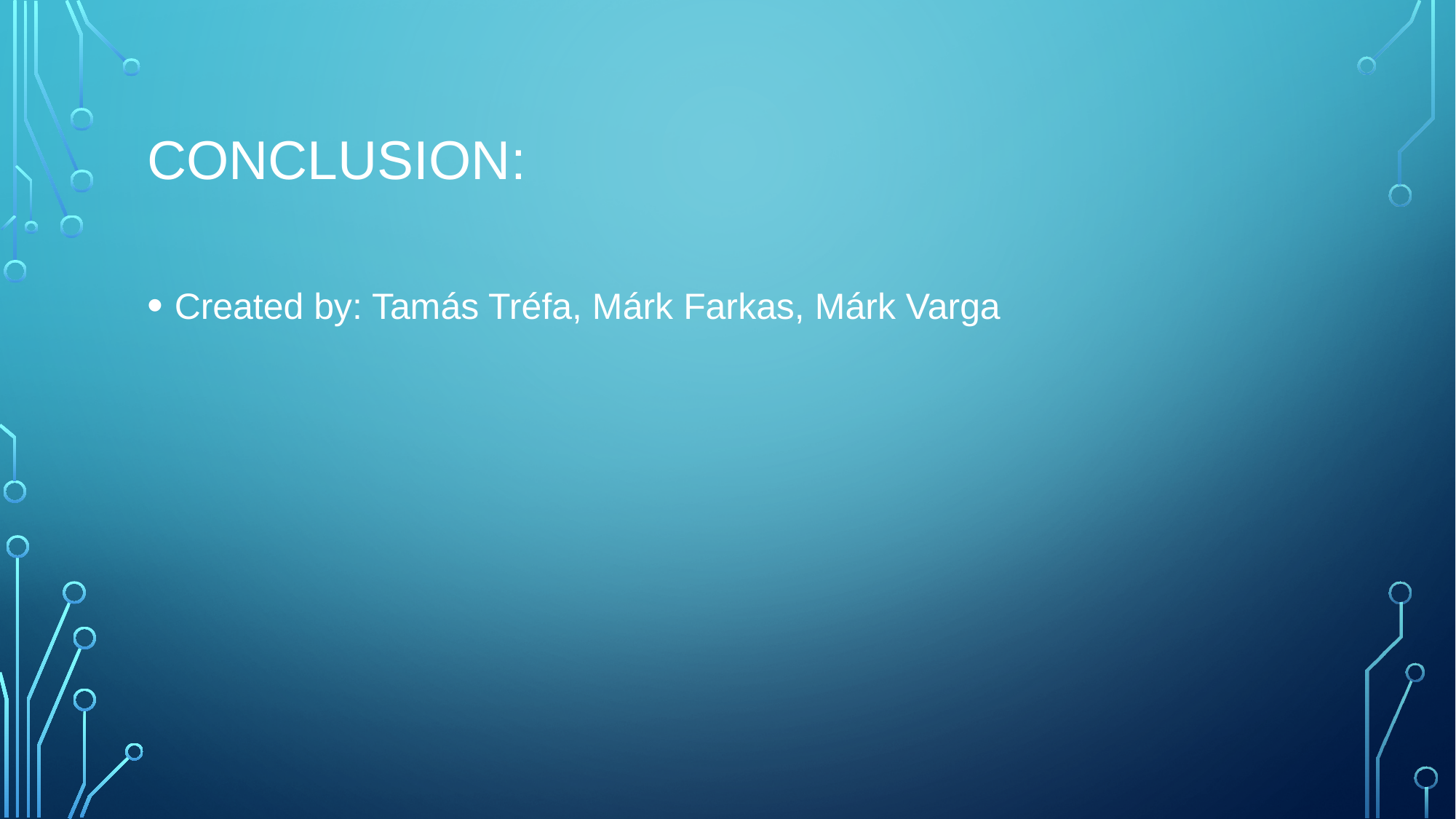

# Conclusion:
Created by: Tamás Tréfa, Márk Farkas, Márk Varga